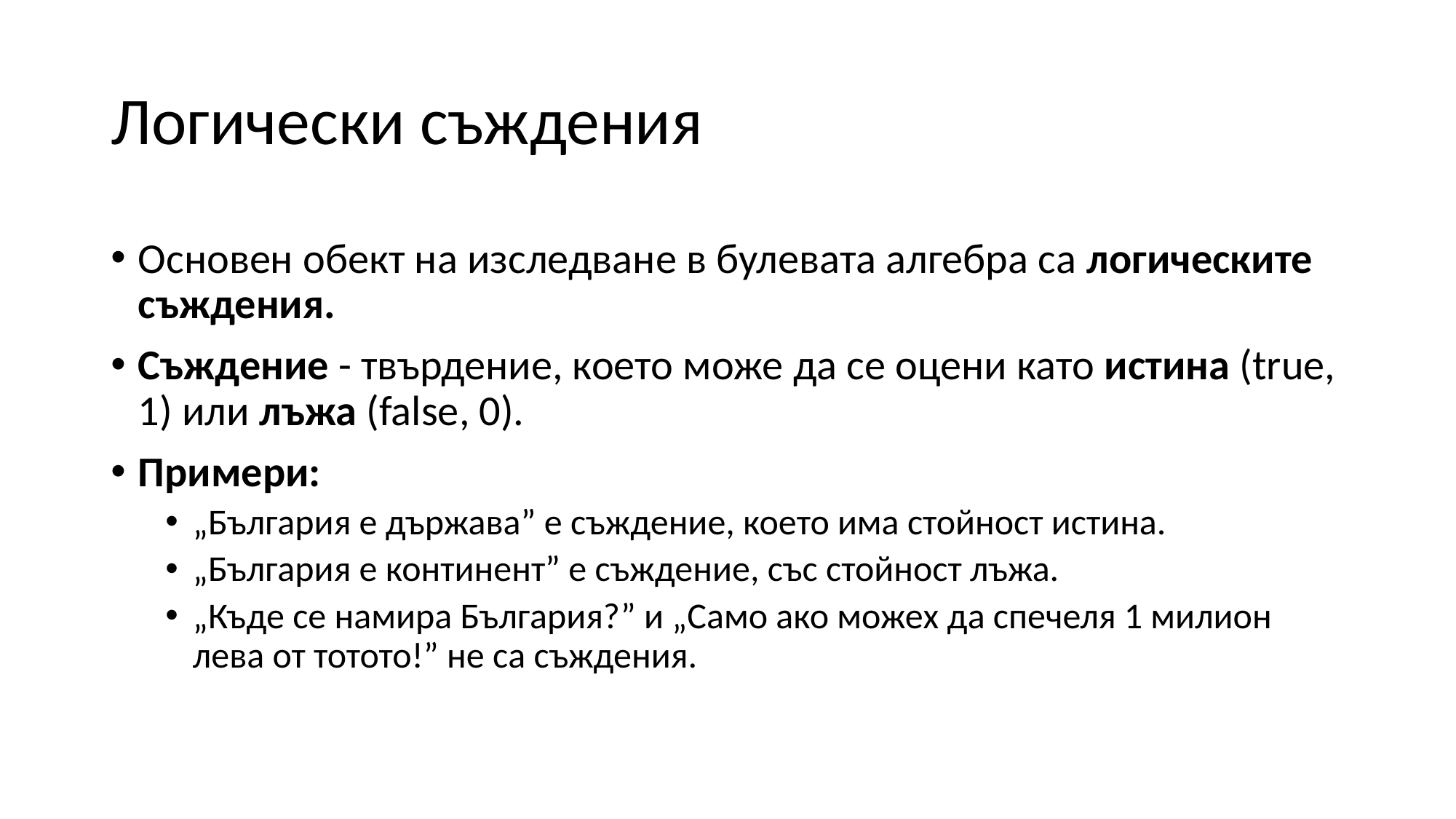

# Логически съждения
Основен обект на изследване в булевата алгебра са логическите съждения.
Съждение - твърдение, което може да се оцени като истина (true, 1) или лъжа (false, 0).
Примери:
„България е държава” е съждение, което има стойност истина.
„България е континент” е съждение, със стойност лъжа.
„Къде се намира България?” и „Само ако можех да спечеля 1 милион лева от тотото!” не са съждения.